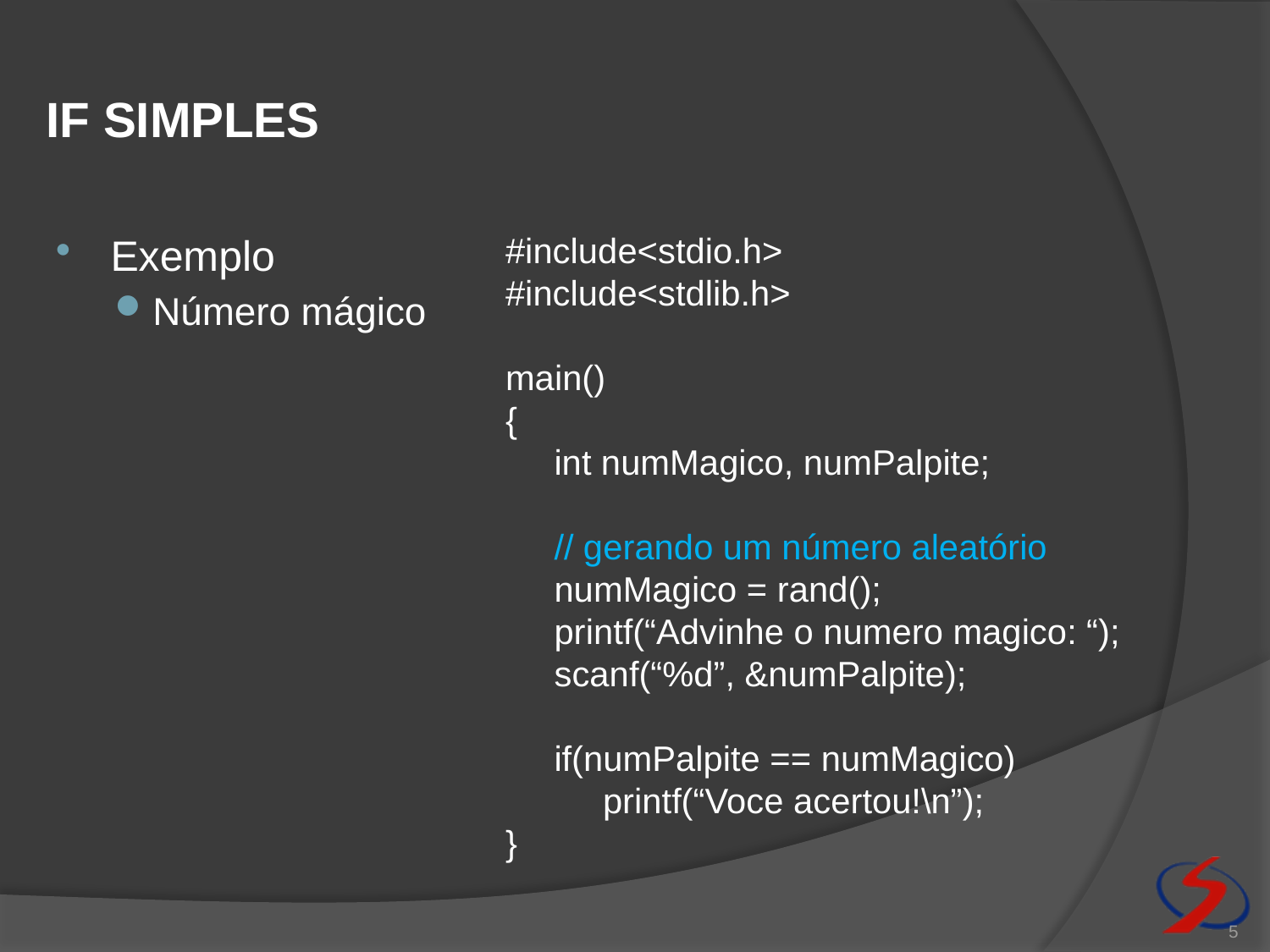

# If simples
Exemplo
Número mágico

#include<stdio.h>
#include<stdlib.h>

main()
{
     int numMagico, numPalpite;

     // gerando um número aleatório
     numMagico = rand();
     printf(“Advinhe o numero magico: “);
     scanf(“%d”, &numPalpite);

     if(numPalpite == numMagico)
          printf(“Voce acertou!\n”);
}
5